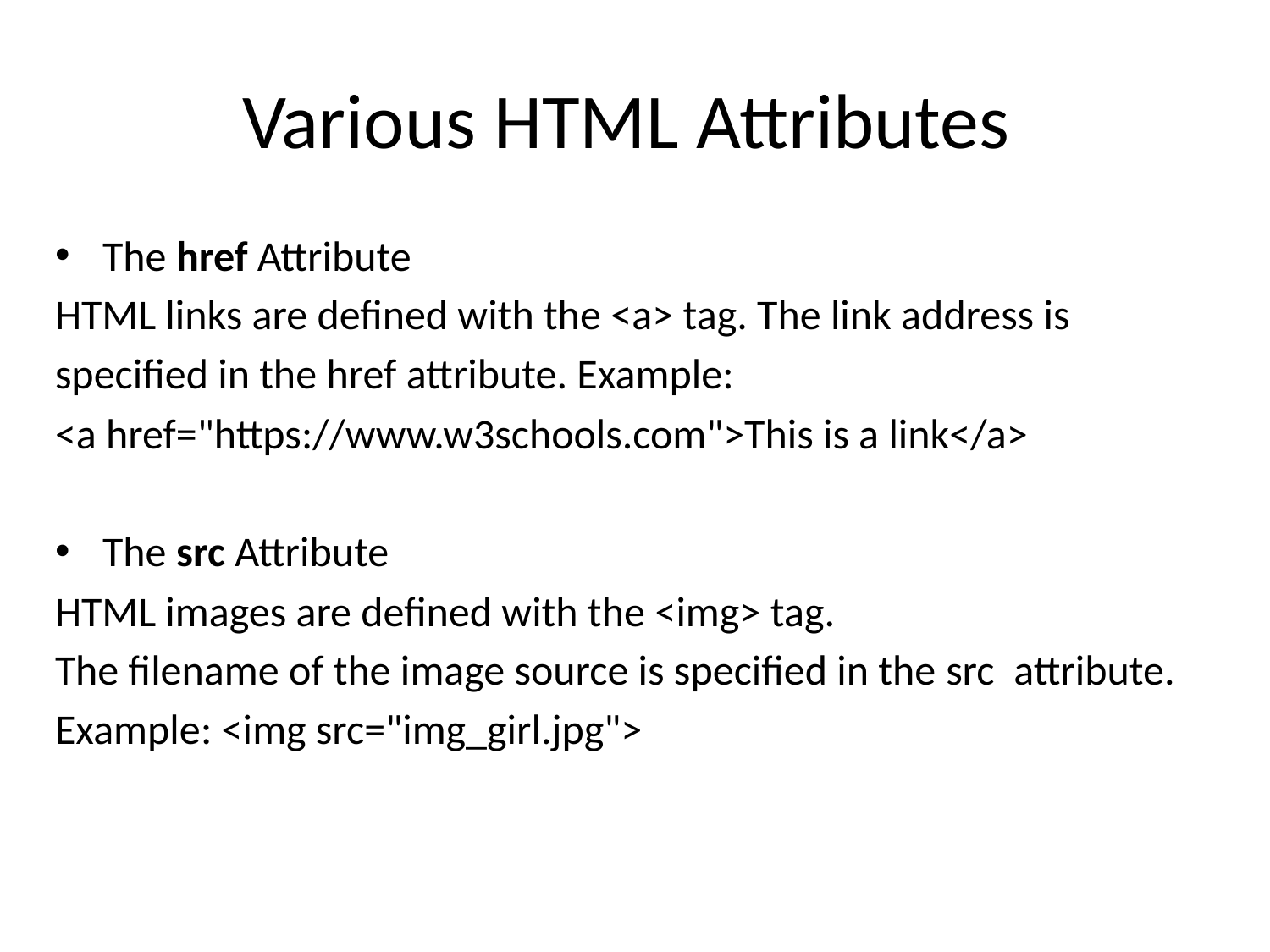

# Various HTML Attributes
The href Attribute
HTML links are defined with the <a> tag. The link address is
specified in the href attribute. Example:
<a href="https://www.w3schools.com">This is a link</a>

The src Attribute
HTML images are defined with the <img> tag.
The filename of the image source is specified in the src  attribute.
Example: <img src="img_girl.jpg">